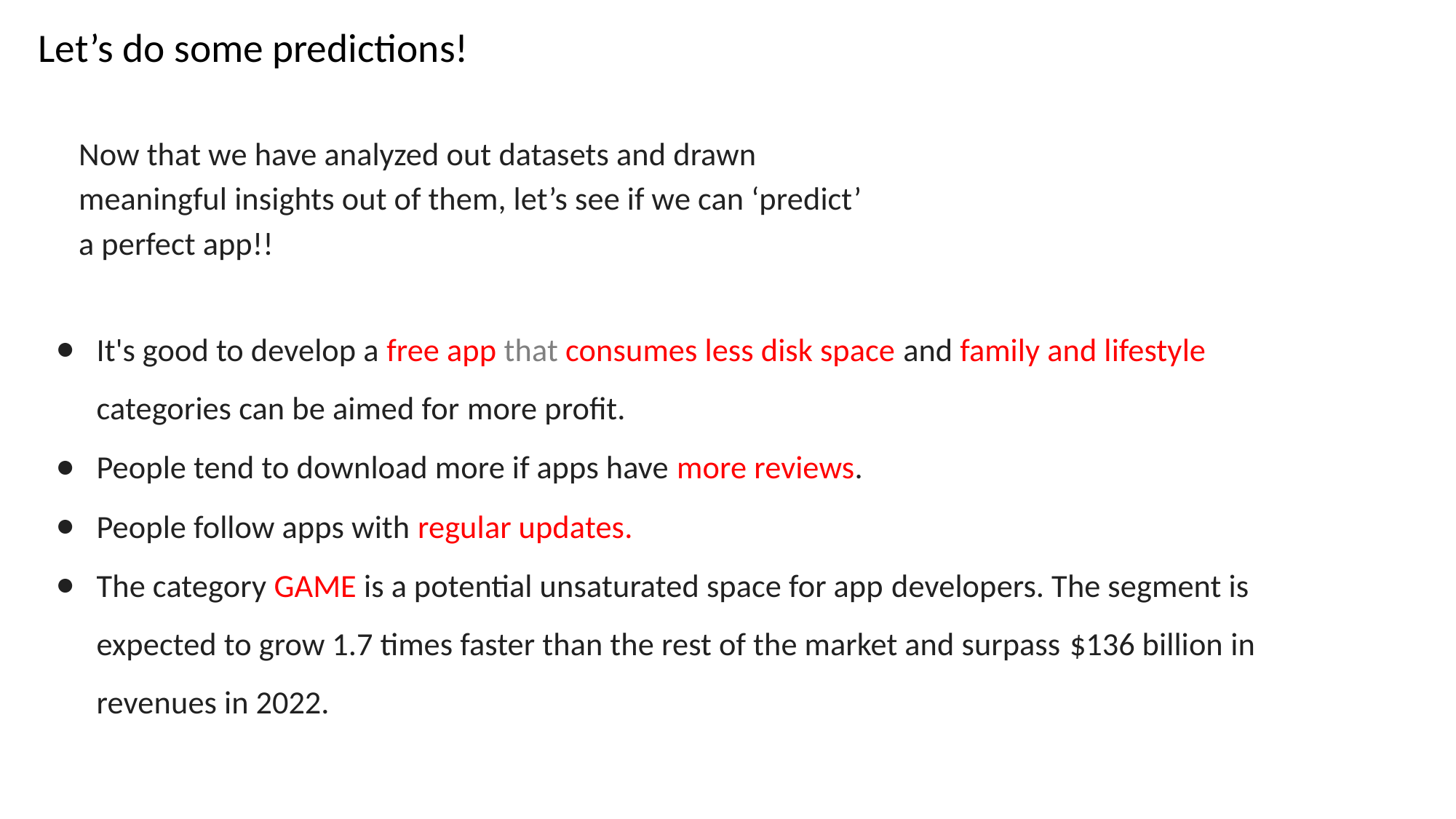

# Let’s do some predictions!
Now that we have analyzed out datasets and drawn meaningful insights out of them, let’s see if we can ‘predict’ a perfect app!!
It's good to develop a free app that consumes less disk space and family and lifestyle categories can be aimed for more profit.
People tend to download more if apps have more reviews.
People follow apps with regular updates.
The category GAME is a potential unsaturated space for app developers. The segment is expected to grow 1.7 times faster than the rest of the market and surpass $136 billion in revenues in 2022.